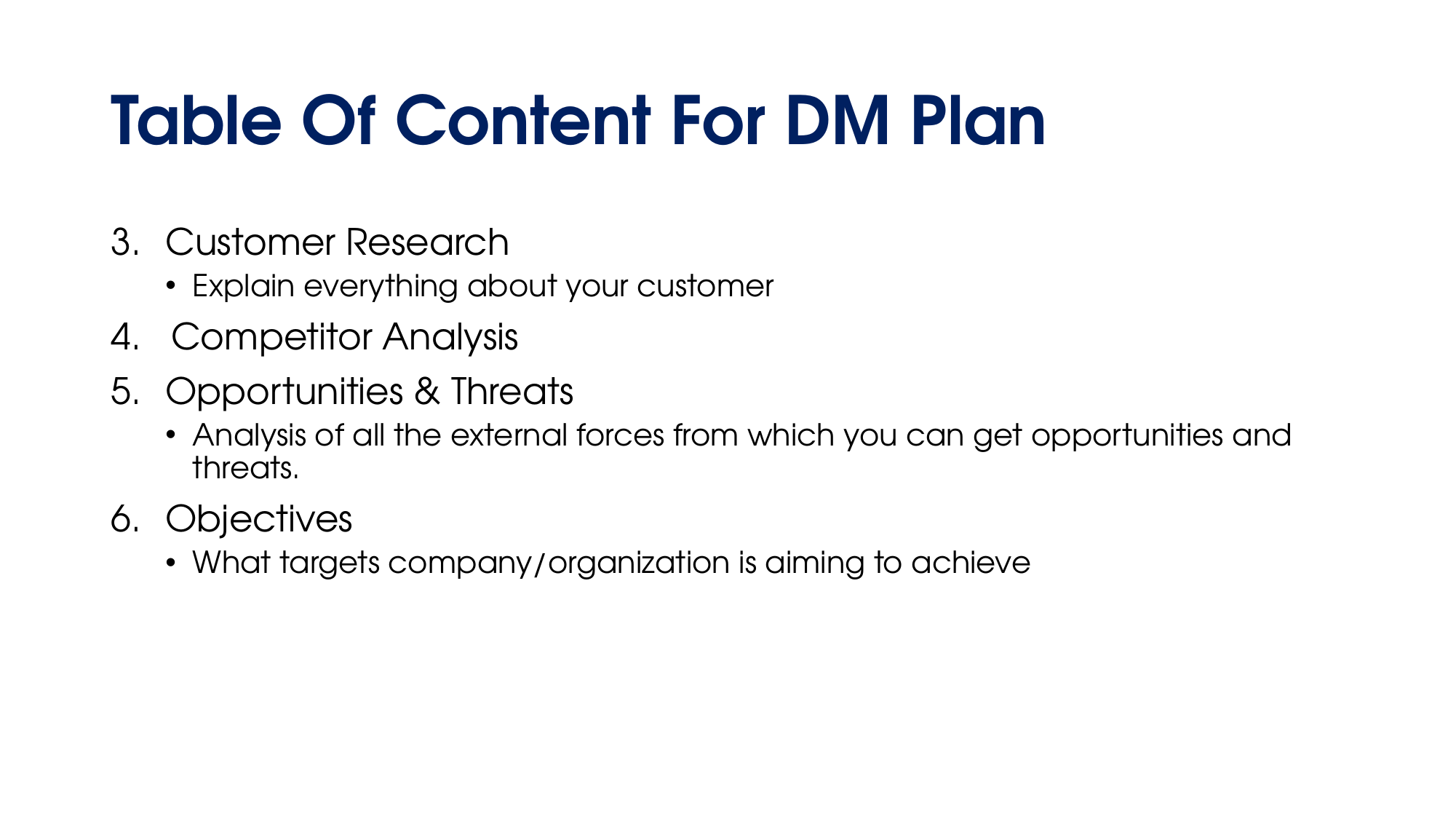

# Table Of Content For DM Plan
Customer Research
Explain everything about your customer
4.   Competitor Analysis
Opportunities & Threats
Analysis of all the external forces from which you can get opportunities and threats.
Objectives
What targets company/organization is aiming to achieve